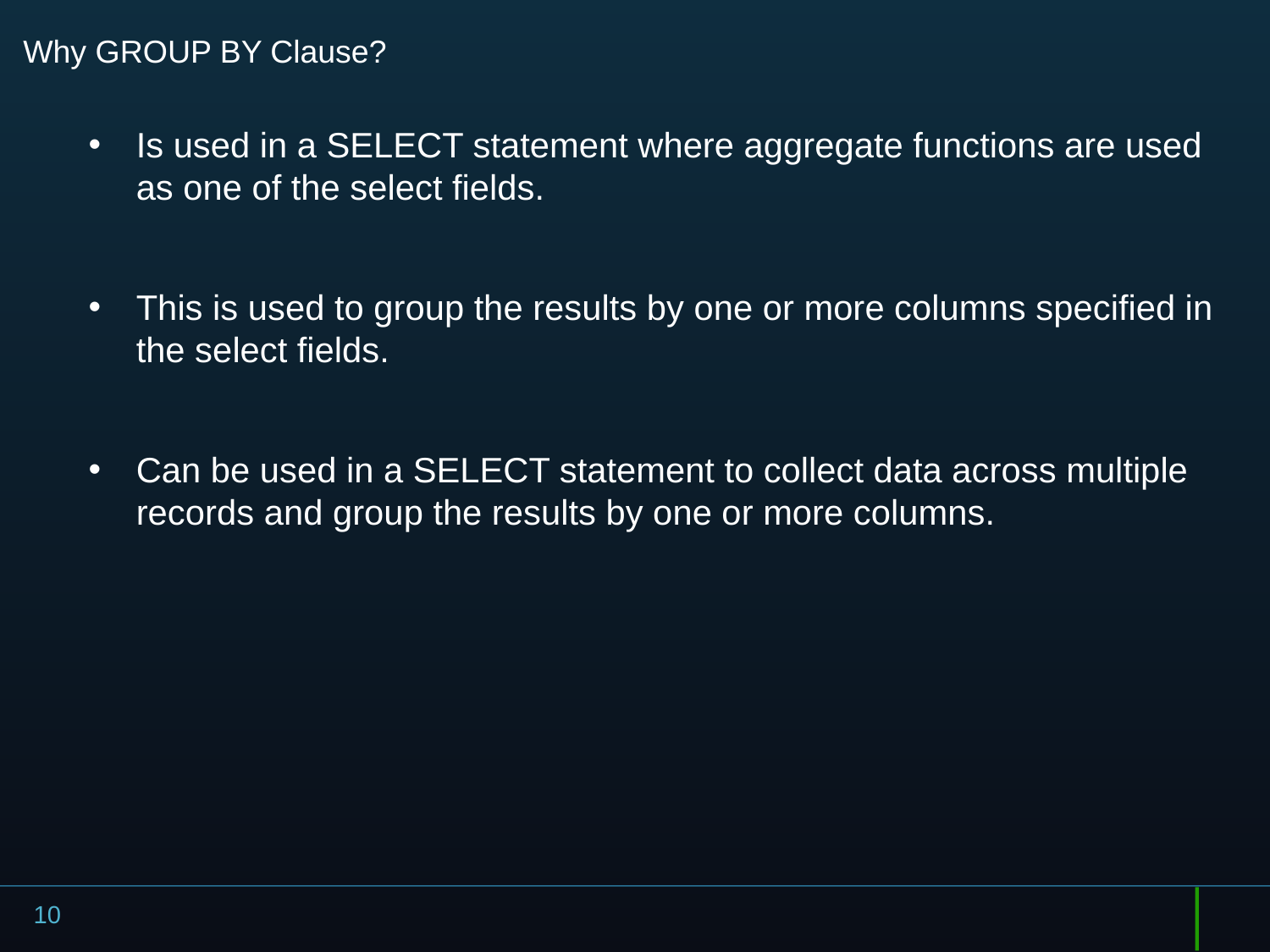

# Why GROUP BY Clause?
Is used in a SELECT statement where aggregate functions are used as one of the select fields.

This is used to group the results by one or more columns specified in the select fields.

Can be used in a SELECT statement to collect data across multiple records and group the results by one or more columns.

10